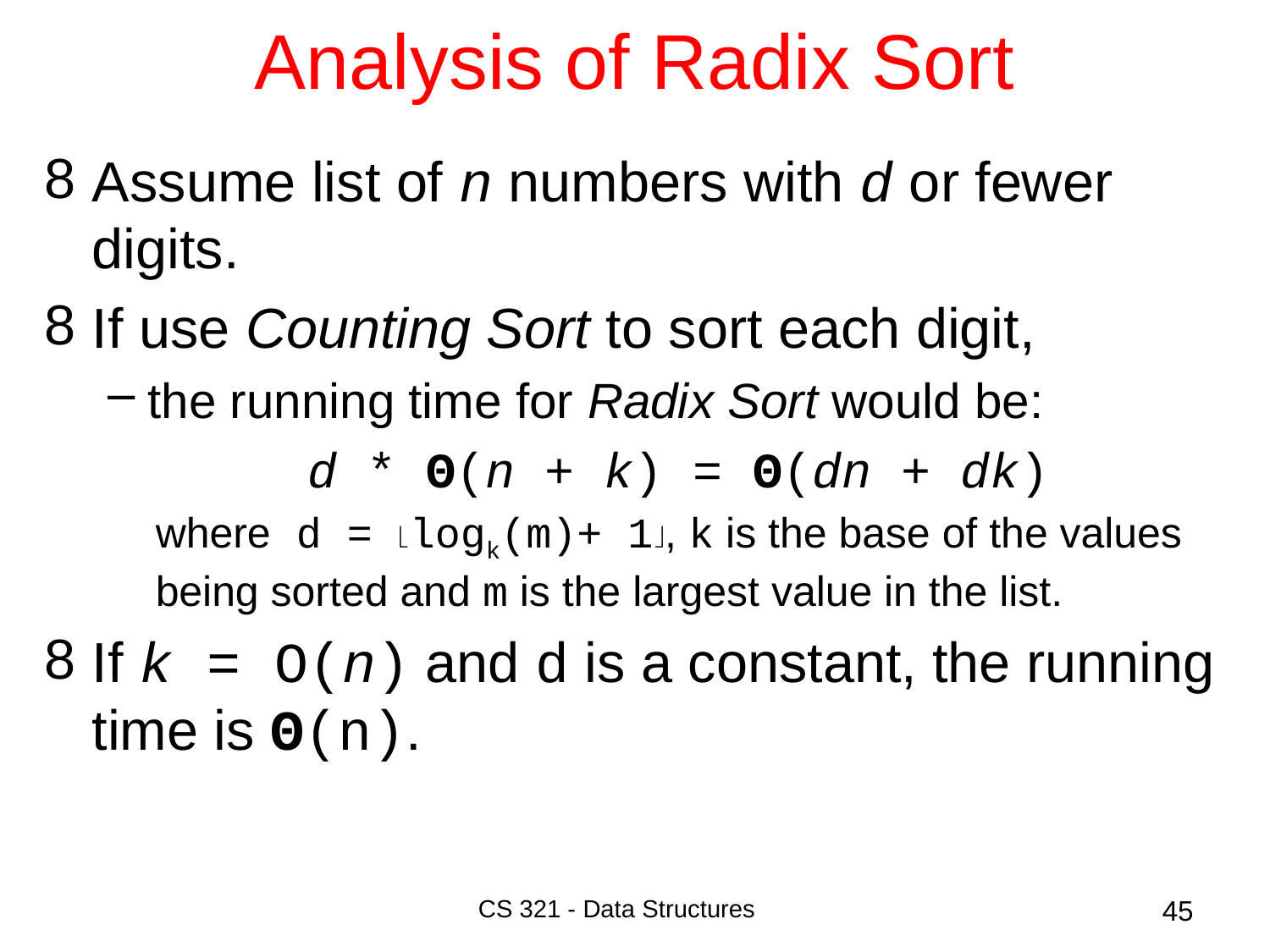

# Analysis of Radix Sort
Assume list of n numbers with d or fewer digits.
If use Counting Sort to sort each digit,
the running time for Radix Sort would be:
d * Θ(n + k) = Θ(dn + dk)
where d = ⎿logk(m)+ 1⏌, k is the base of the values being sorted and m is the largest value in the list.
If k = O(n) and d is a constant, the running time is Θ(n).

CS 321 - Data Structures
45